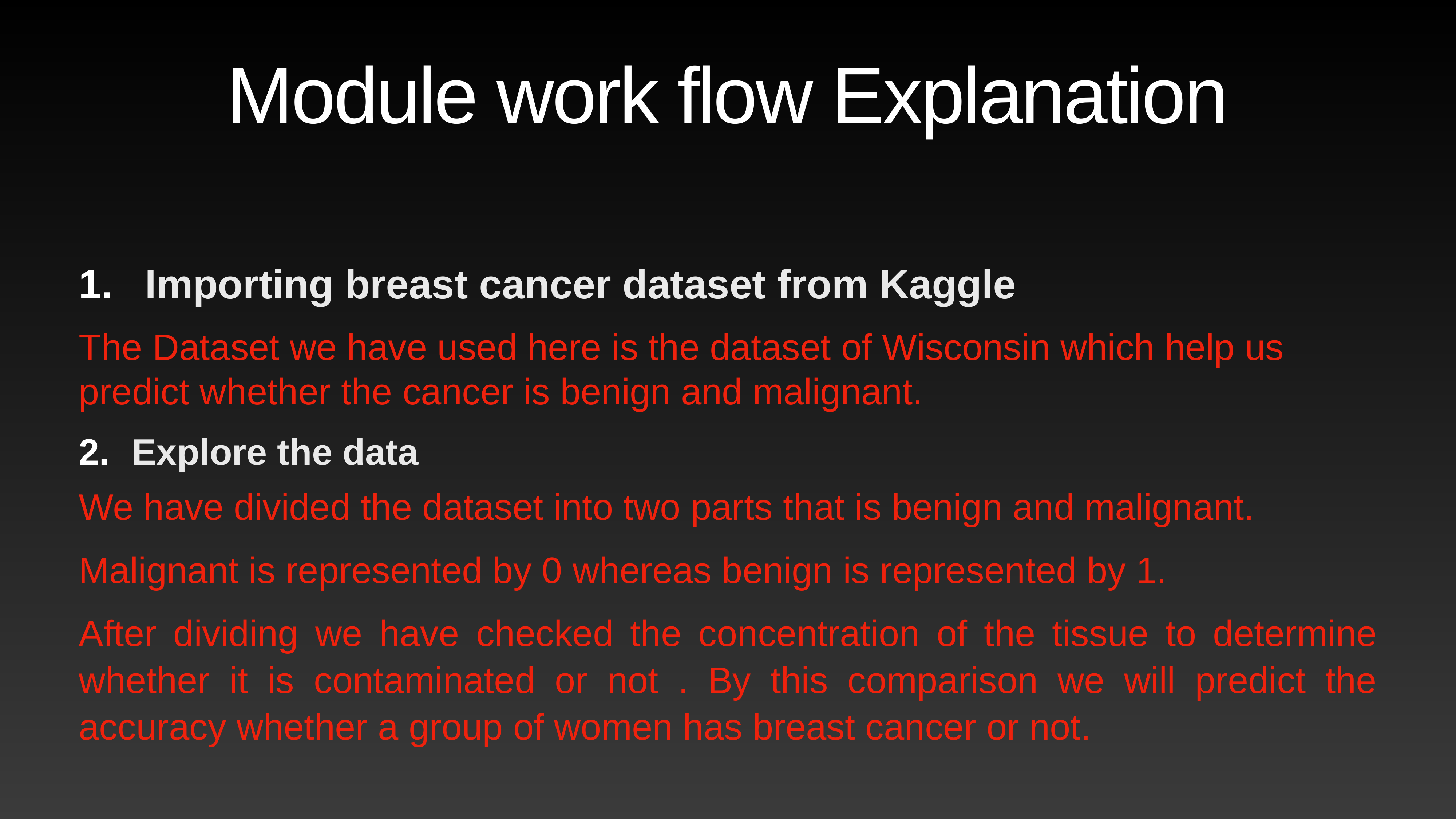

# Module work flow Explanation
Importing breast cancer dataset from Kaggle
The Dataset we have used here is the dataset of Wisconsin which help us predict whether the cancer is benign and malignant.
Explore the data
We have divided the dataset into two parts that is benign and malignant.
Malignant is represented by 0 whereas benign is represented by 1.
After dividing we have checked the concentration of the tissue to determine whether it is contaminated or not . By this comparison we will predict the accuracy whether a group of women has breast cancer or not.